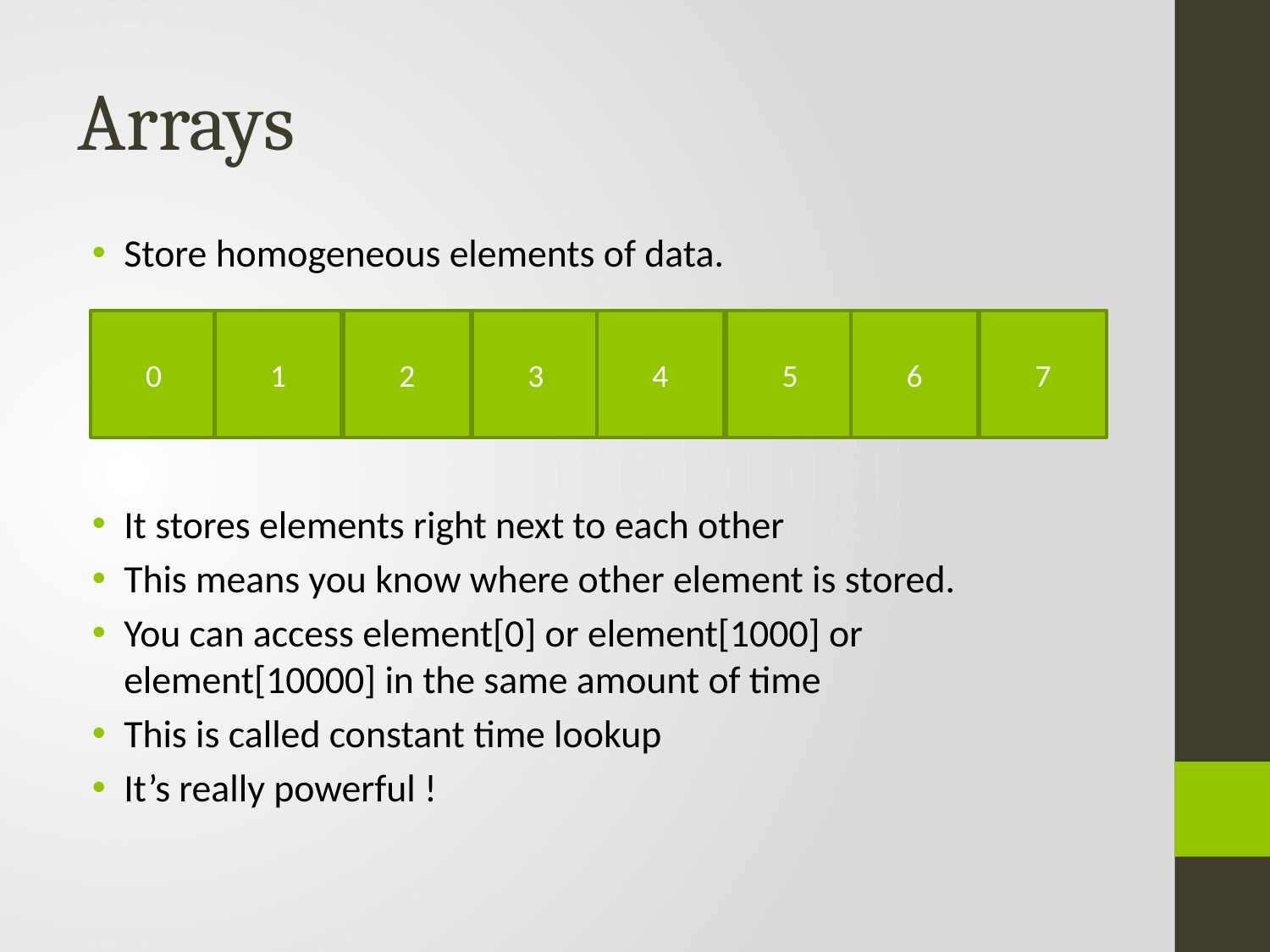

# Arrays
Store homogeneous elements of data.

It stores elements right next to each other
This means you know where other element is stored.
You can access element[0] or element[1000] or element[10000] in the same amount of time
This is called constant time lookup
It’s really powerful !
0
1
2
3
4

5
6
7